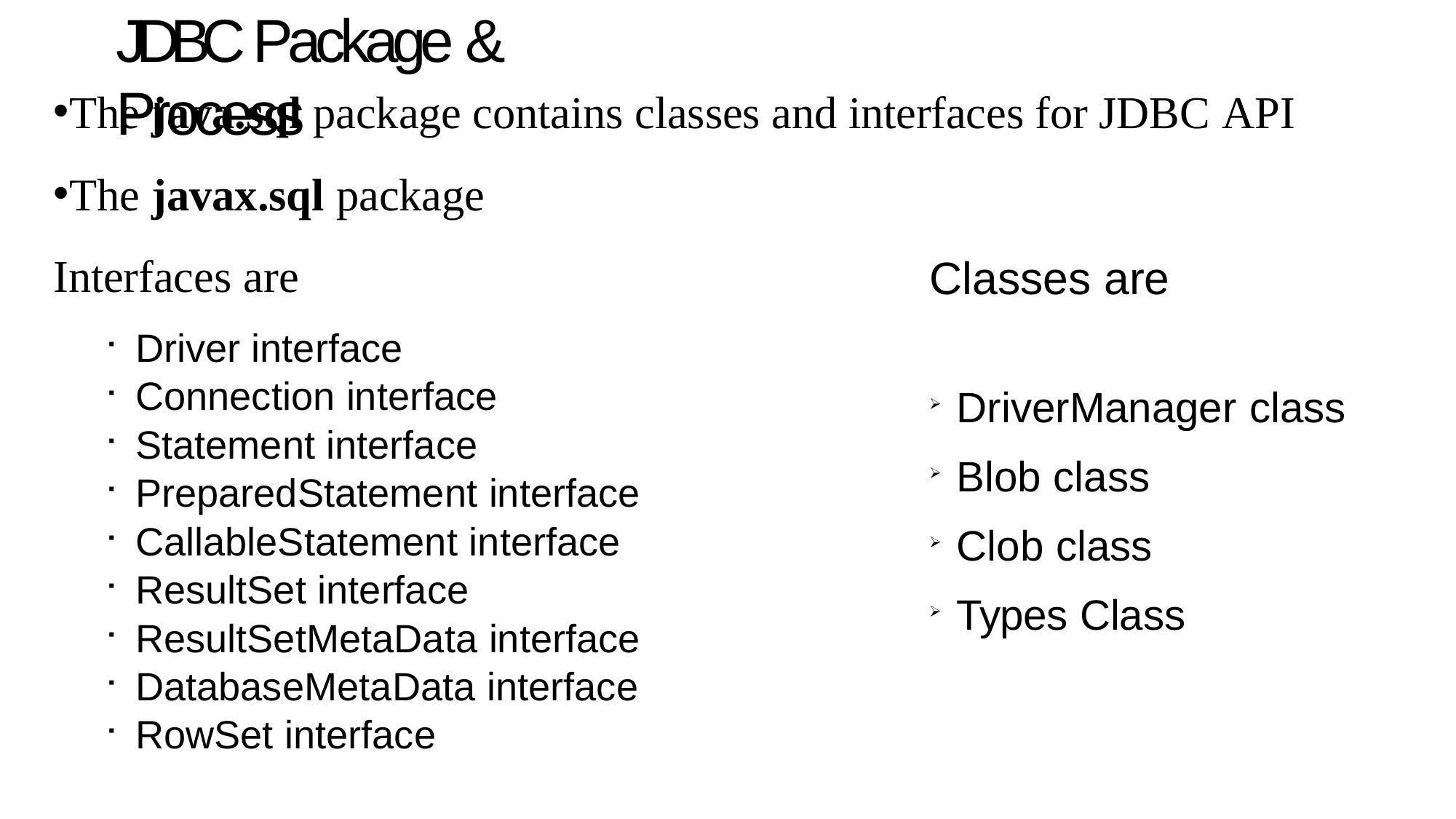

# JDBC Package & Process
The java.sql package contains classes and interfaces for JDBC API
The javax.sql package
Interfaces are
Driver interface
Classes are
DriverManager class
Blob class
Clob class
Types Class
Connection interface
Statement interface
PreparedStatement interface
CallableStatement interface
ResultSet interface
ResultSetMetaData interface
DatabaseMetaData interface
RowSet interface